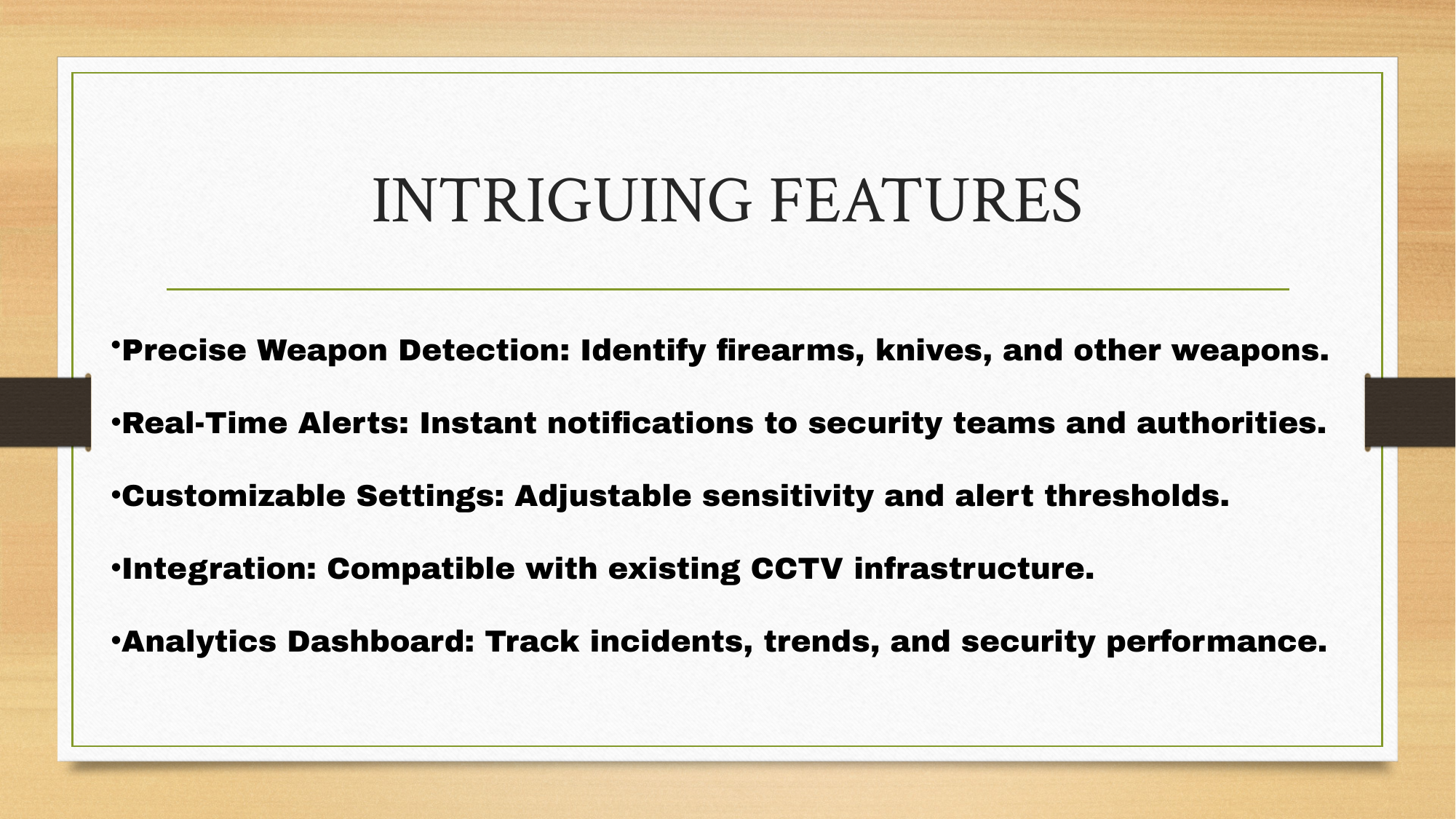

# INTRIGUING FEATURES

Precise Weapon Detection: Identify firearms, knives, and other weapons.

Real-Time Alerts: Instant notifications to security teams and authorities.

Customizable Settings: Adjustable sensitivity and alert thresholds.

Integration: Compatible with existing CCTV infrastructure.

Analytics Dashboard: Track incidents, trends, and security performance.